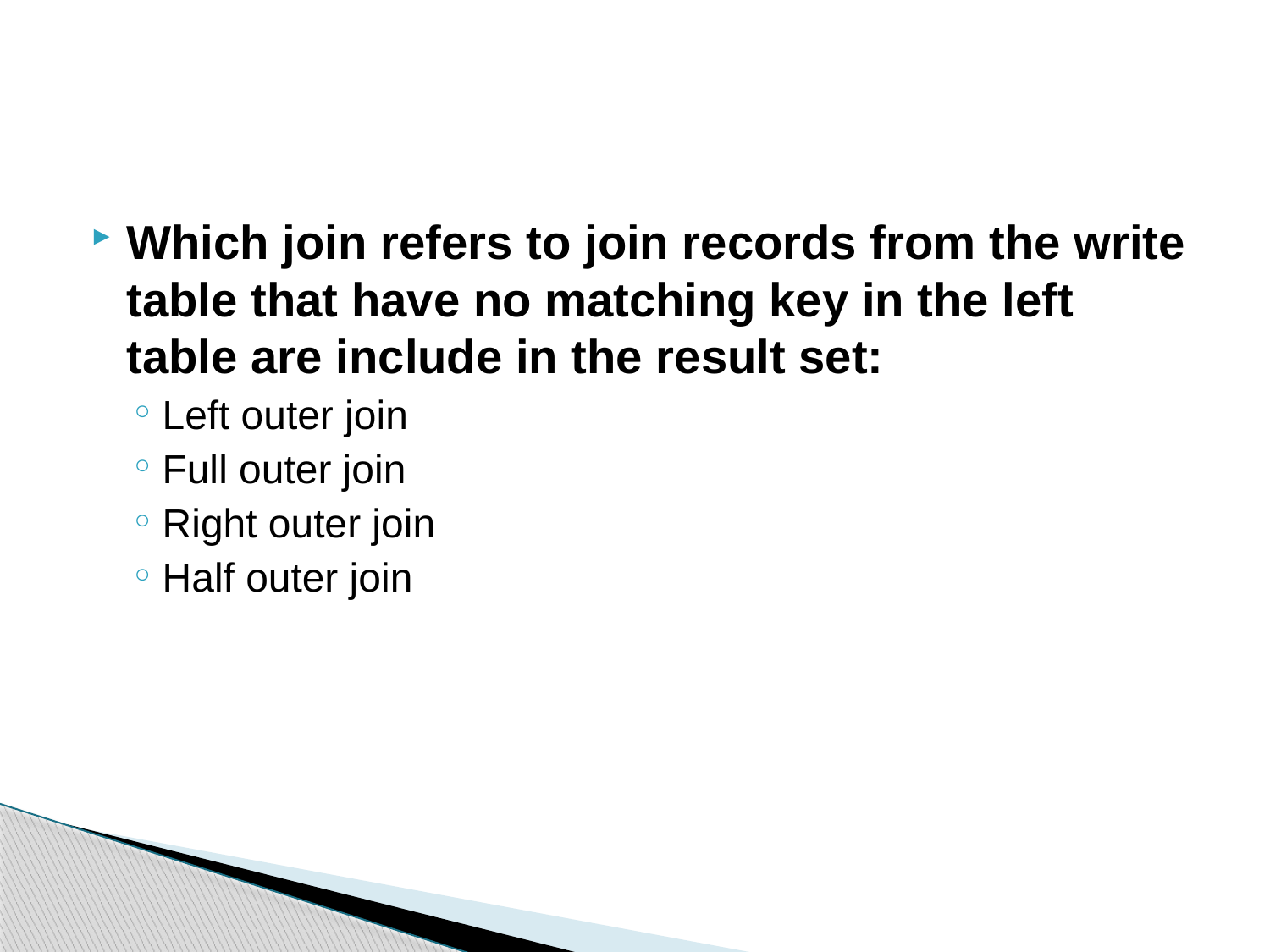

#
Which join refers to join records from the write table that have no matching key in the left table are include in the result set:
Left outer join
Full outer join
Right outer join
Half outer join